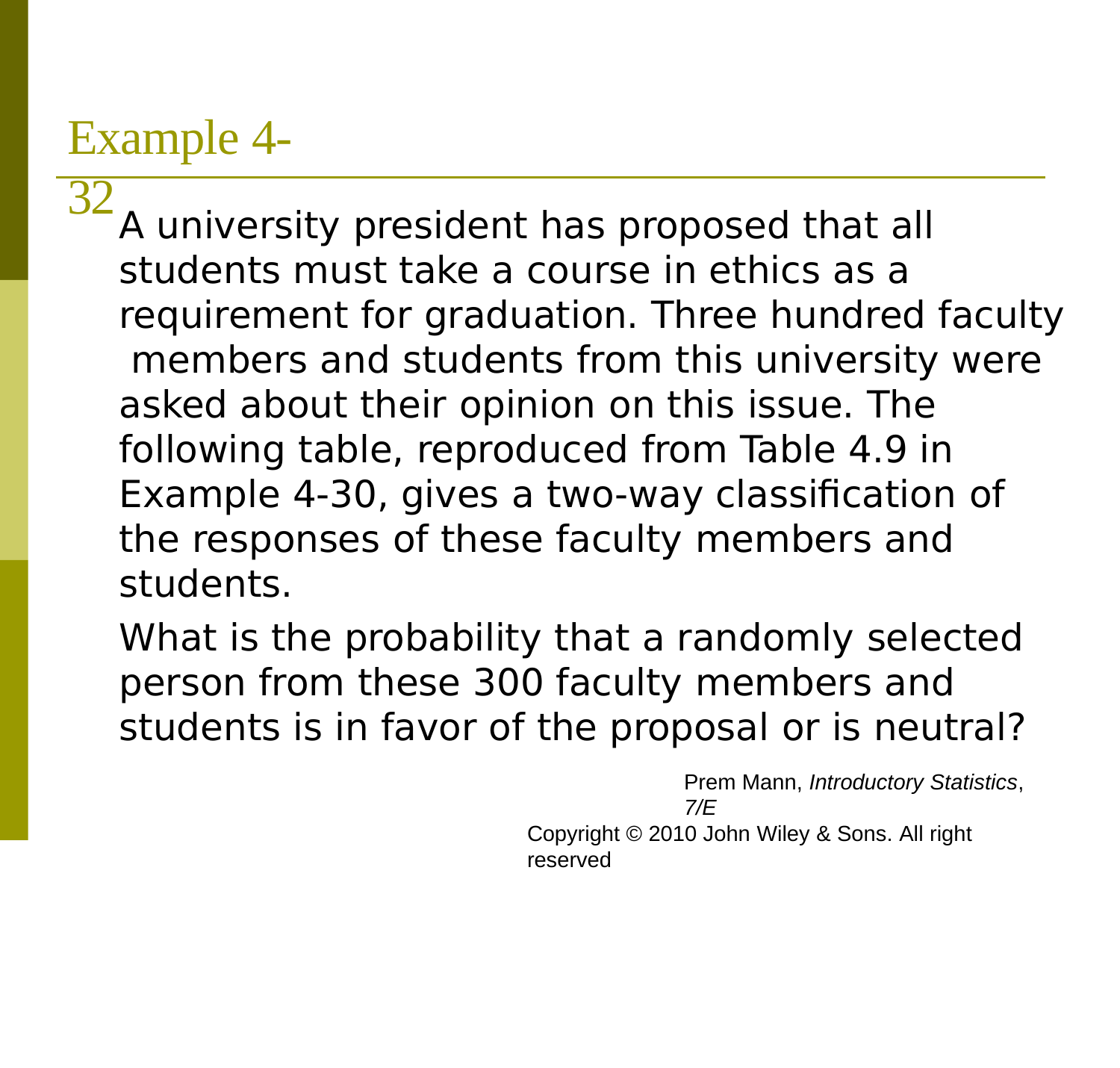

# Example 4-32
A university president has proposed that all  students must take a course in ethics as a  requirement for graduation. Three hundred faculty  members and students from this university were  asked about their opinion on this issue. The  following table, reproduced from Table 4.9 in  Example 4-30, gives a two-way classification of  the responses of these faculty members and  students.
What is the probability that a randomly selected  person from these 300 faculty members and  students is in favor of the proposal or is neutral?
Prem Mann, Introductory Statistics, 7/E
Copyright © 2010 John Wiley & Sons. All right reserved